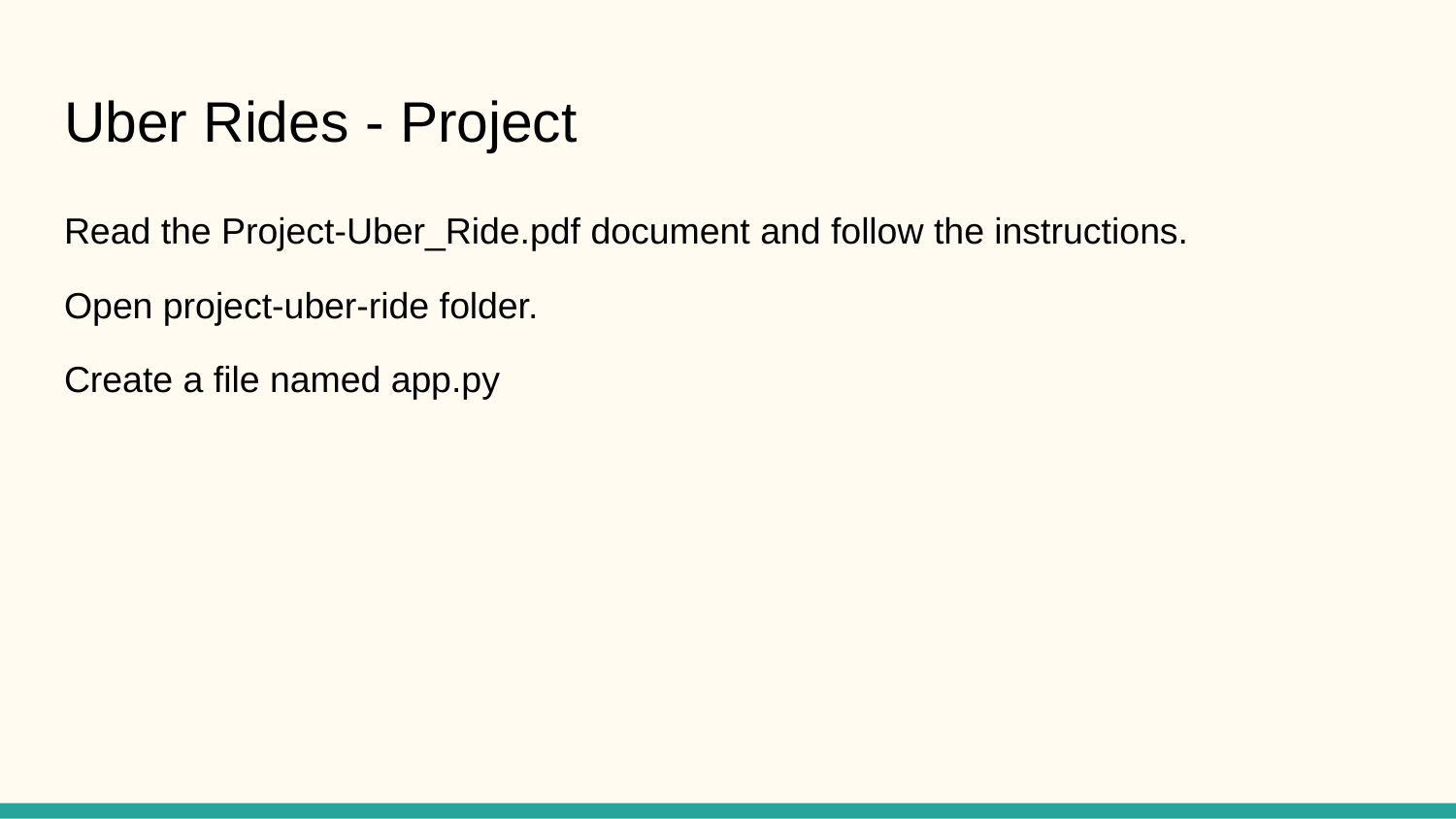

# Uber Rides - Project
Read the Project-Uber_Ride.pdf document and follow the instructions.
Open project-uber-ride folder.
Create a file named app.py